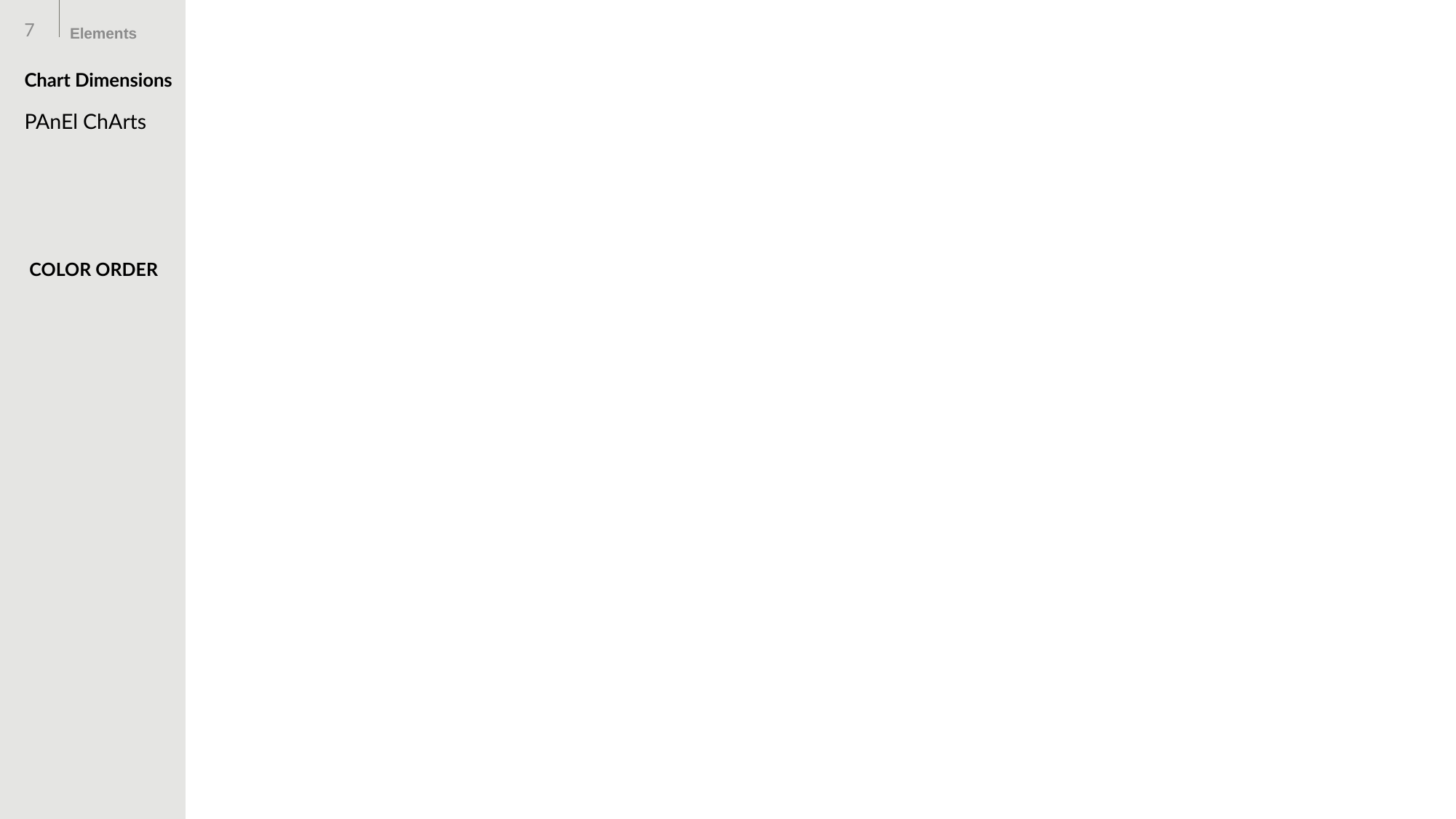

7
Elements
# Chart Dimensions
PAnEl ChArts